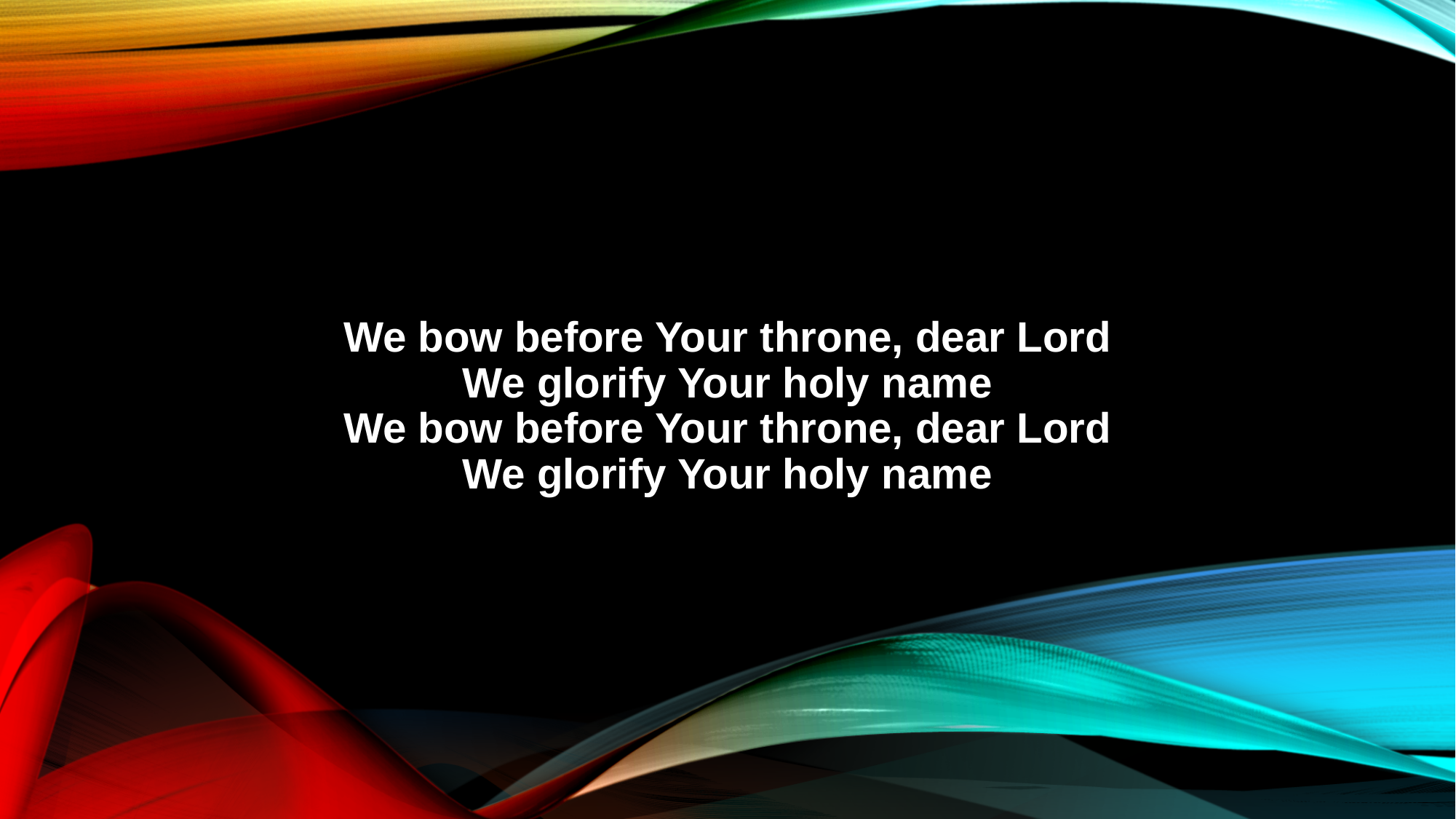

We bow before Your throne, dear Lord
We glorify Your holy name
We bow before Your throne, dear Lord
We glorify Your holy name